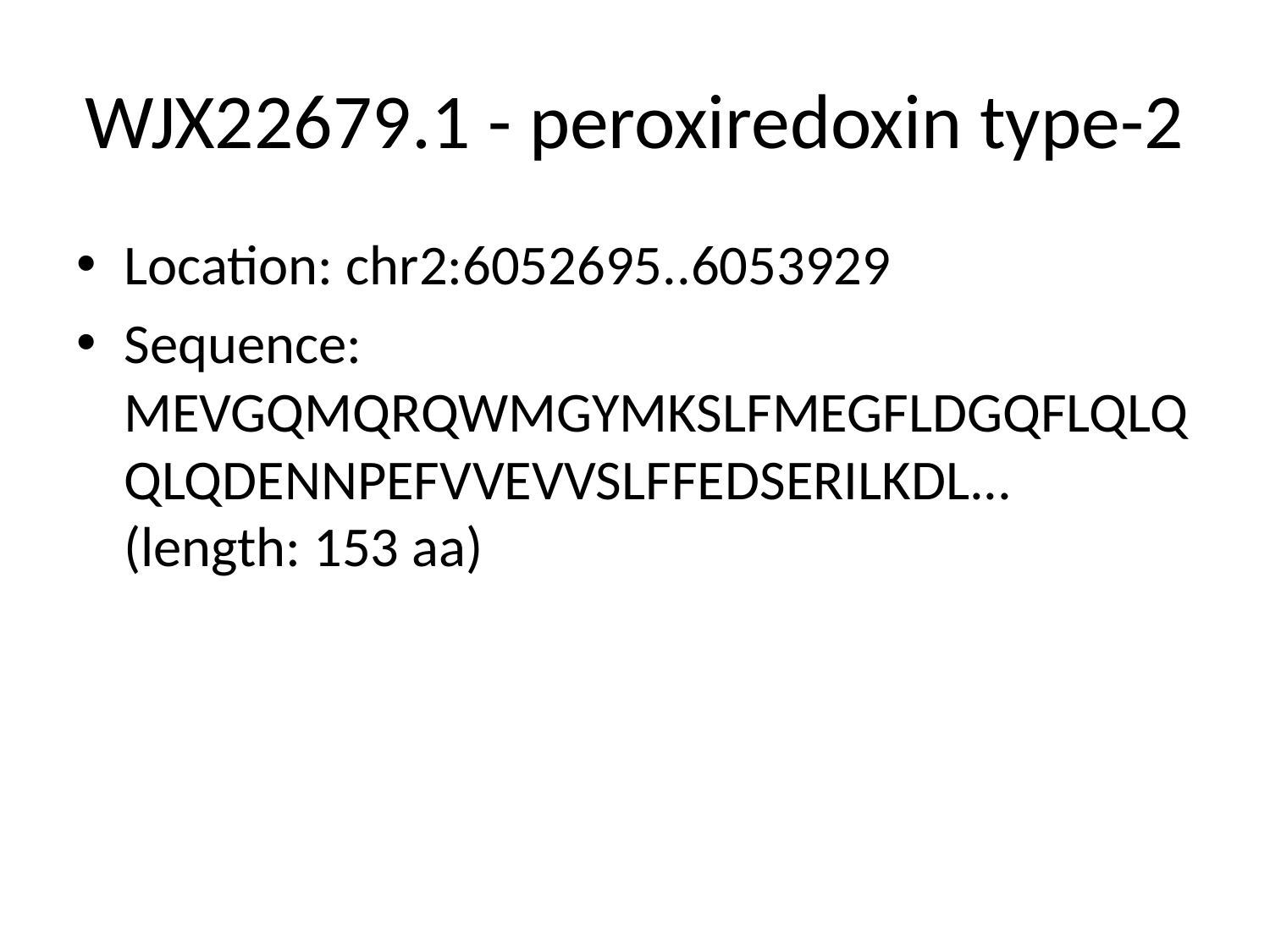

# WJX22679.1 - peroxiredoxin type-2
Location: chr2:6052695..6053929
Sequence: MEVGQMQRQWMGYMKSLFMEGFLDGQFLQLQQLQDENNPEFVVEVVSLFFEDSERILKDL... (length: 153 aa)